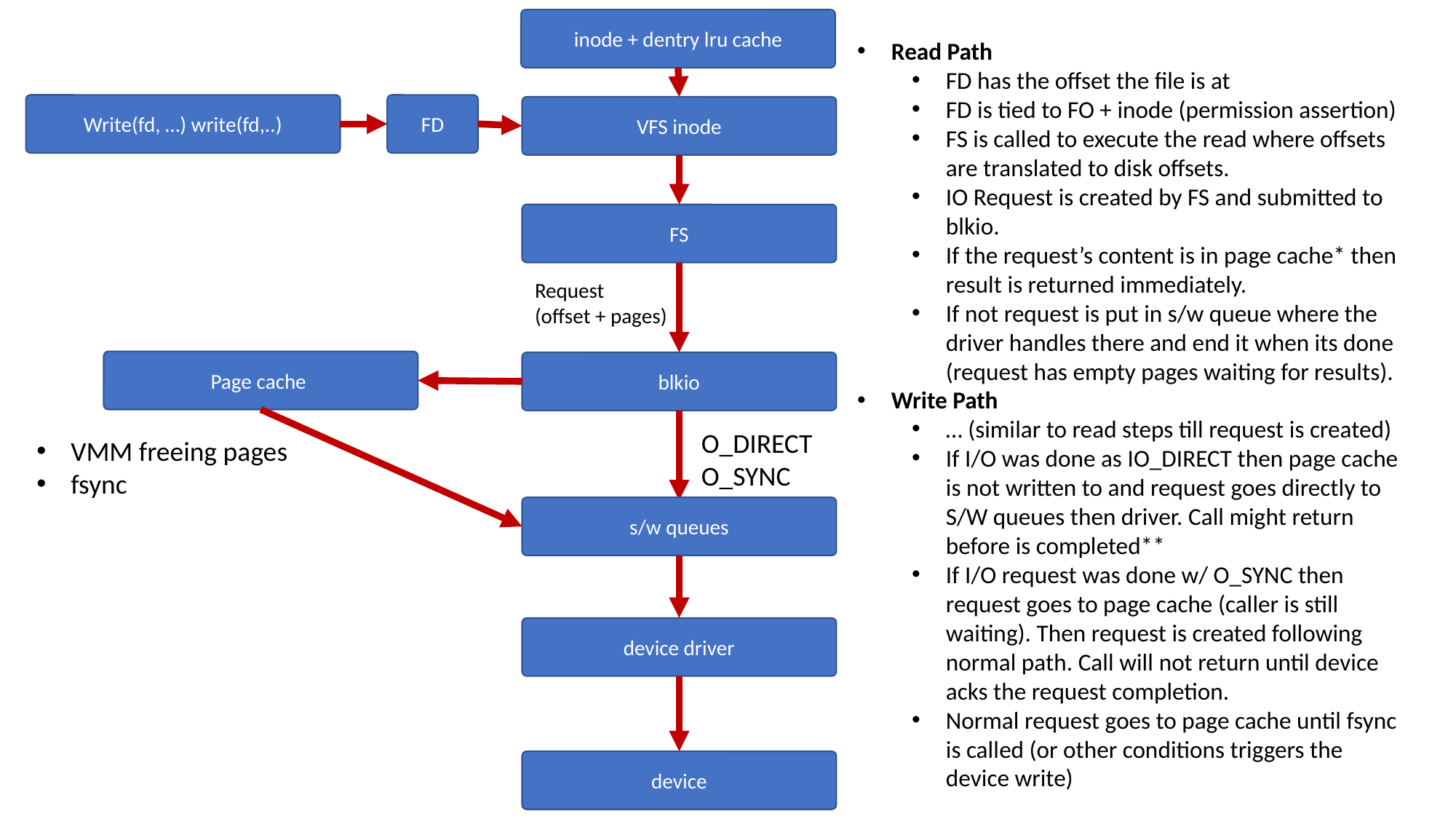

inode + dentry lru cache
Read Path
FD has the offset the file is at
FD is tied to FO + inode (permission assertion)
FS is called to execute the read where offsets are translated to disk offsets.
IO Request is created by FS and submitted to blkio.
If the request’s content is in page cache* then result is returned immediately.
If not request is put in s/w queue where the driver handles there and end it when its done (request has empty pages waiting for results).
Write Path
… (similar to read steps till request is created)
If I/O was done as IO_DIRECT then page cache is not written to and request goes directly to S/W queues then driver. Call might return before is completed**
If I/O request was done w/ O_SYNC then request goes to page cache (caller is still waiting). Then request is created following normal path. Call will not return until device acks the request completion.
Normal request goes to page cache until fsync is called (or other conditions triggers the device write)

FD
Write(fd, …) write(fd,..)
VFS inode
FS
Request
(offset + pages)
Page cache
blkio
O_DIRECT
O_SYNC
VMM freeing pages
fsync
s/w queues
device driver
device